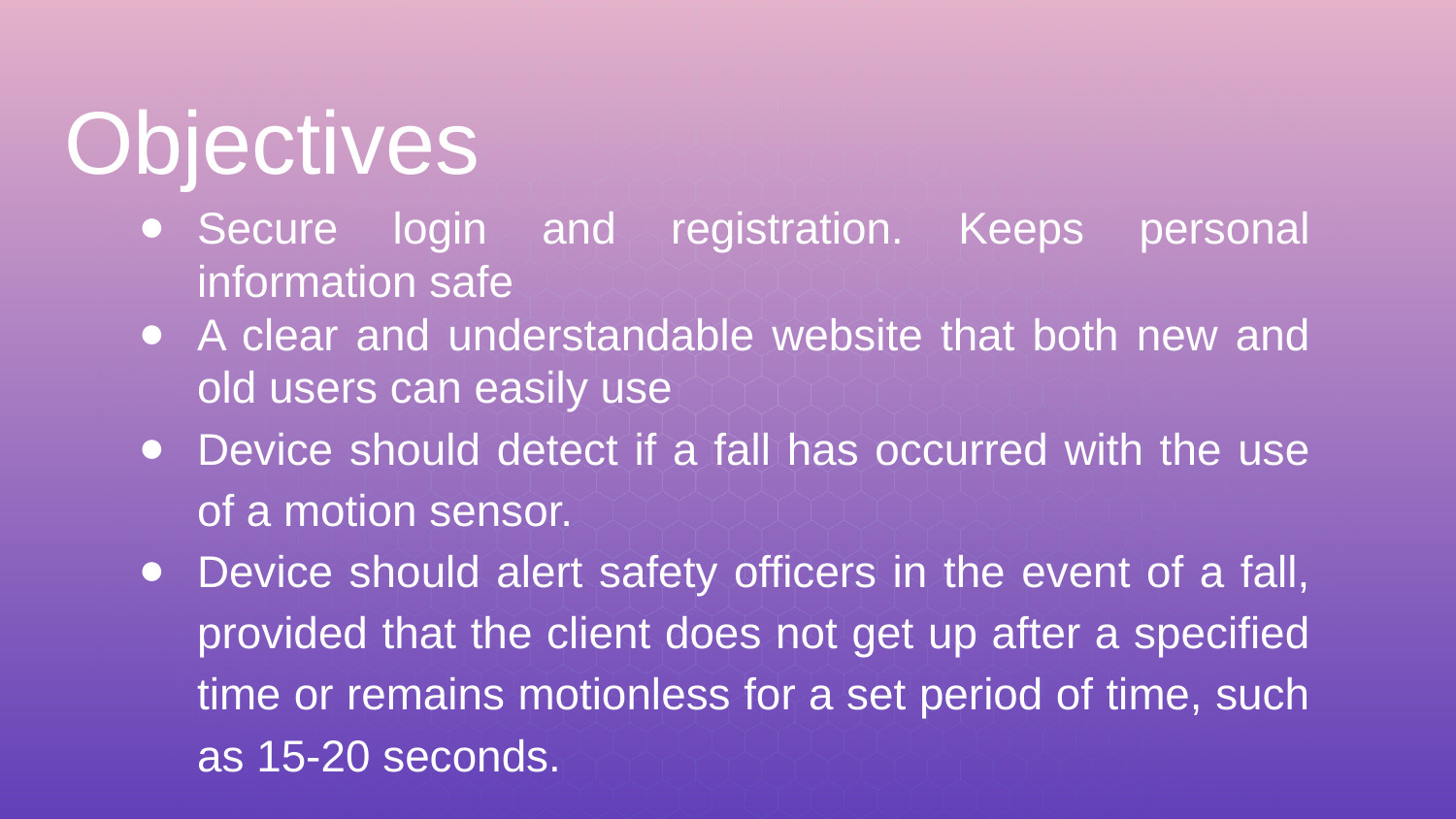

# Objectives
Secure login and registration. Keeps personal information safe
A clear and understandable website that both new and old users can easily use
Device should detect if a fall has occurred with the use of a motion sensor.
Device should alert safety officers in the event of a fall, provided that the client does not get up after a specified time or remains motionless for a set period of time, such as 15-20 seconds.